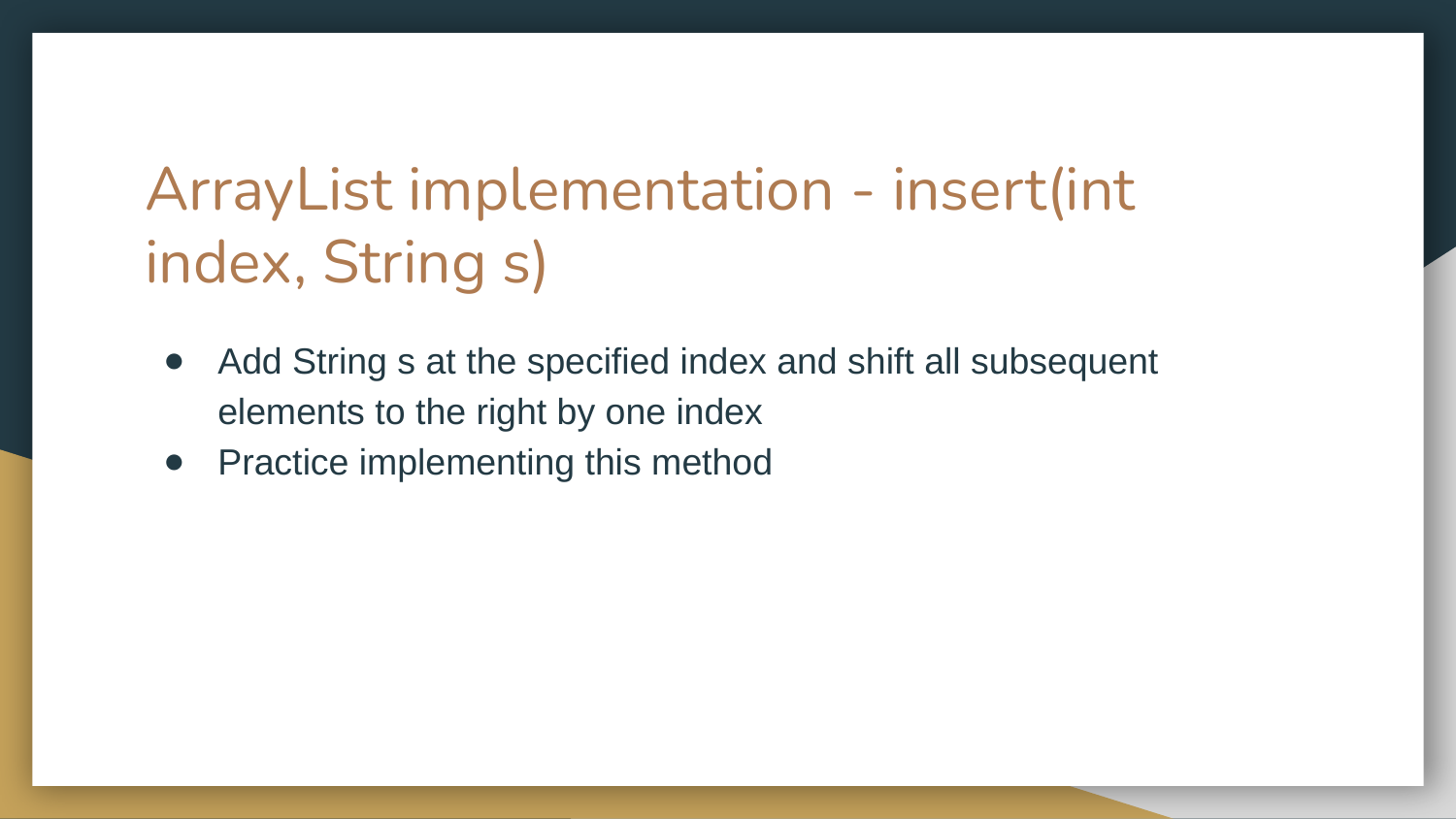

# ArrayList implementation - insert(int index, String s)
Add String s at the specified index and shift all subsequent elements to the right by one index
Practice implementing this method